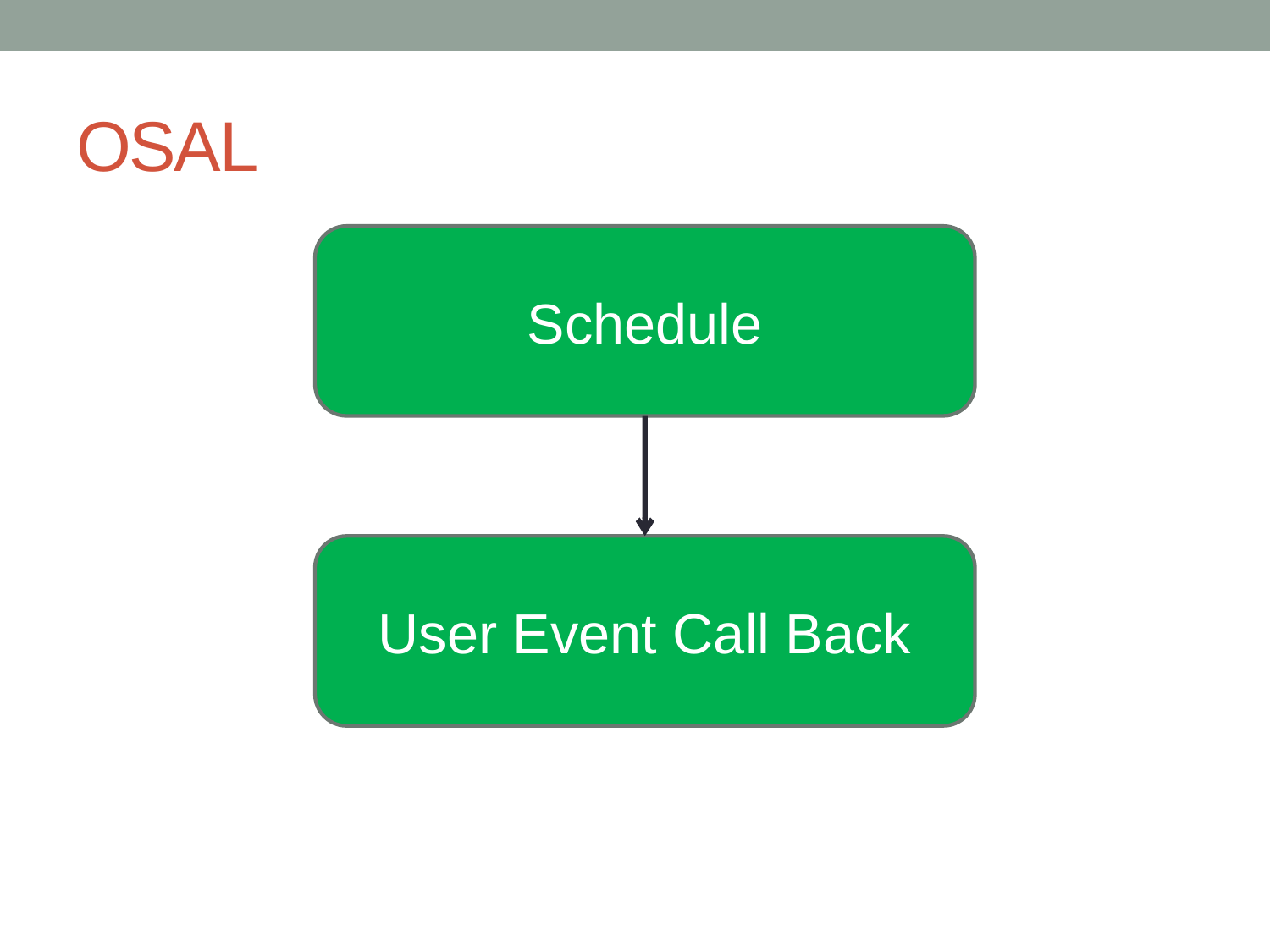

# OSAL
Schedule
User Event Call Back